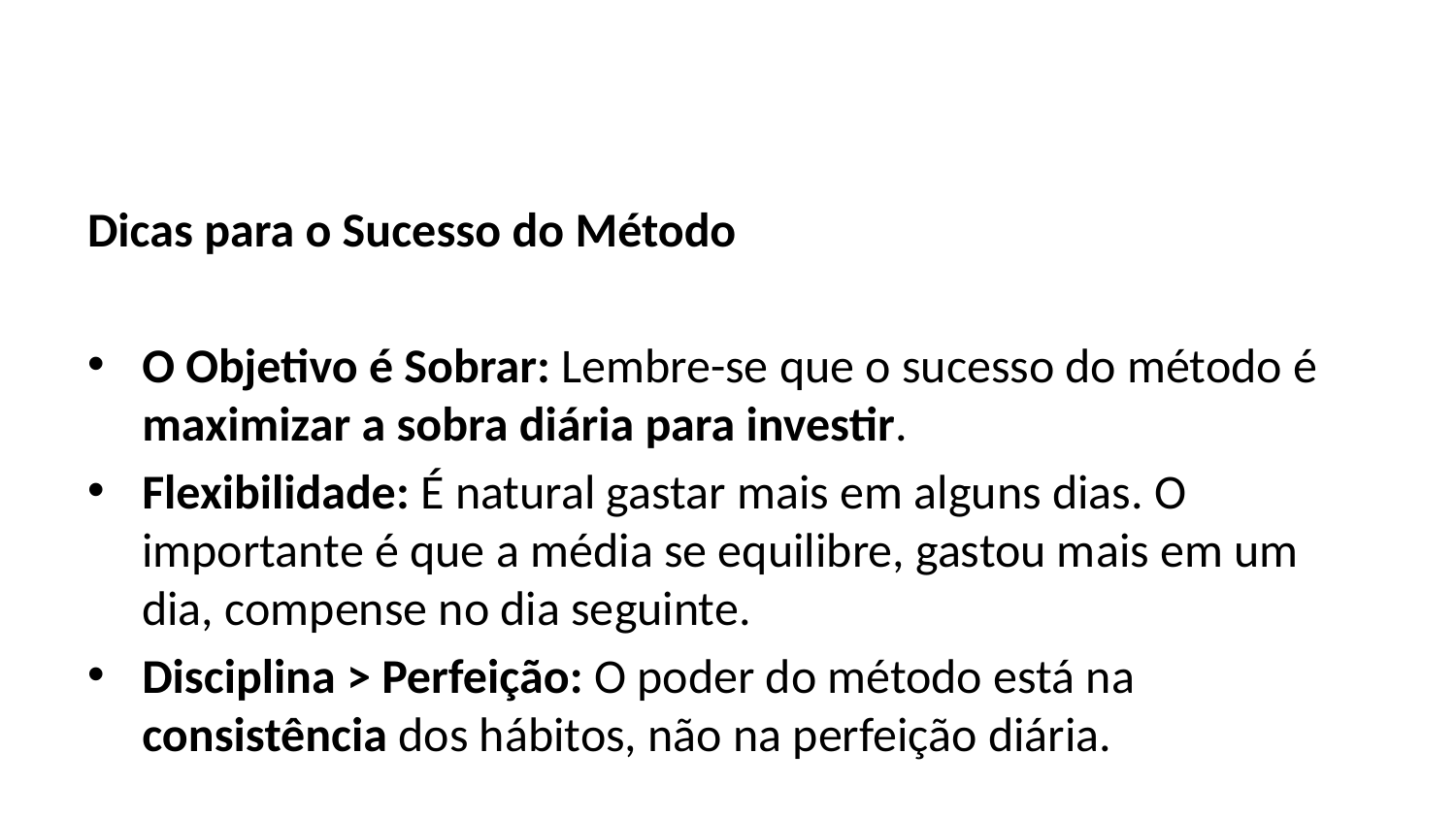

Dicas para o Sucesso do Método

O Objetivo é Sobrar: Lembre-se que o sucesso do método é maximizar a sobra diária para investir.
Flexibilidade: É natural gastar mais em alguns dias. O importante é que a média se equilibre, gastou mais em um dia, compense no dia seguinte.
Disciplina > Perfeição: O poder do método está na consistência dos hábitos, não na perfeição diária.